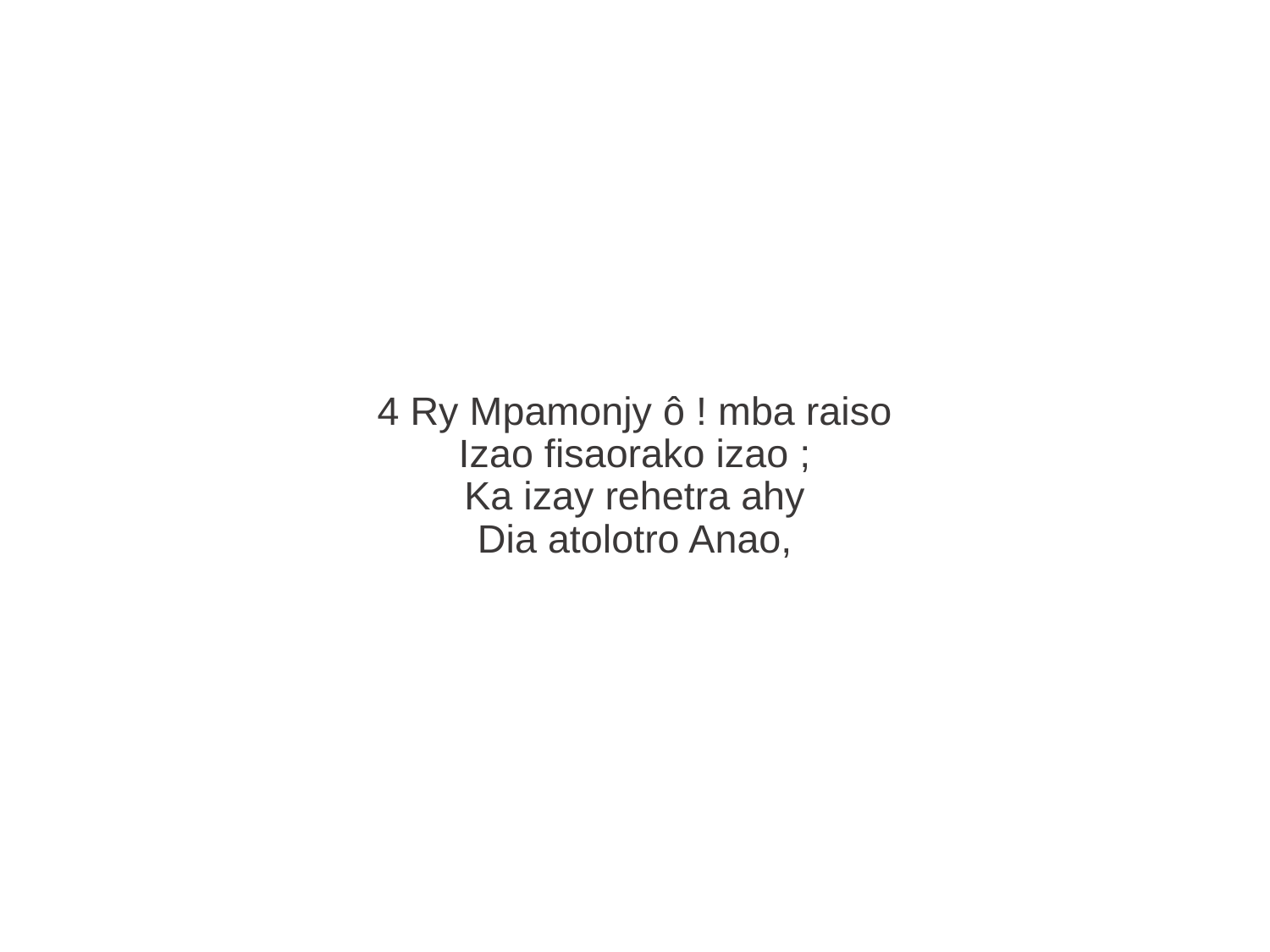

4 Ry Mpamonjy ô ! mba raiso
Izao fisaorako izao ;
Ka izay rehetra ahy
Dia atolotro Anao,